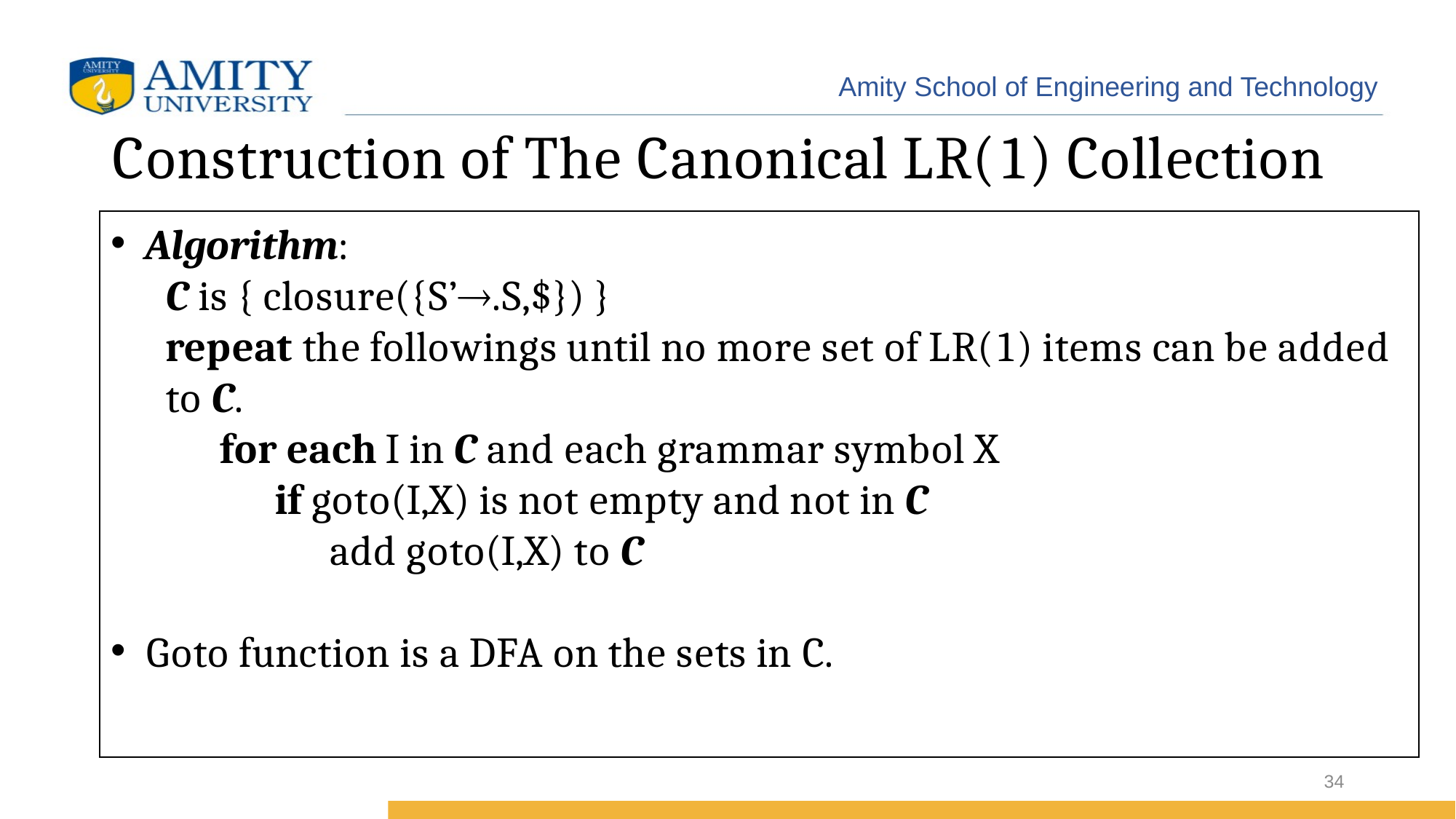

# Construction of The Canonical LR(1) Collection
Algorithm:
C is { closure({S’→.S,$}) }
repeat the followings until no more set of LR(1) items can be added to C.
for each I in C and each grammar symbol X
if goto(I,X) is not empty and not in C
add goto(I,X) to C

Goto function is a DFA on the sets in C.

34